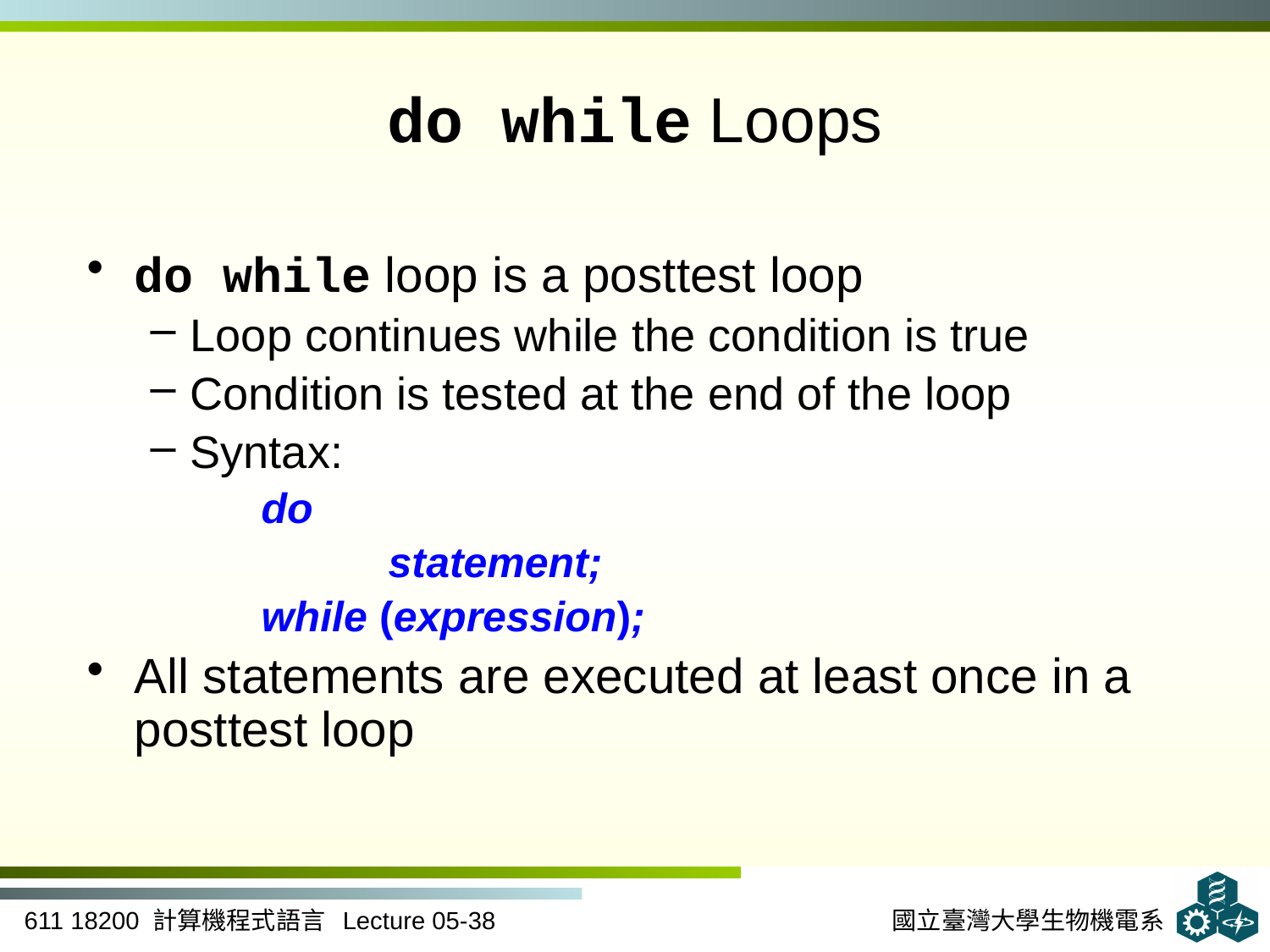

# do while Loops
do while loop is a posttest loop
Loop continues while the condition is true
Condition is tested at the end of the loop
Syntax:
		do
			statement;
		while (expression);
All statements are executed at least once in a posttest loop